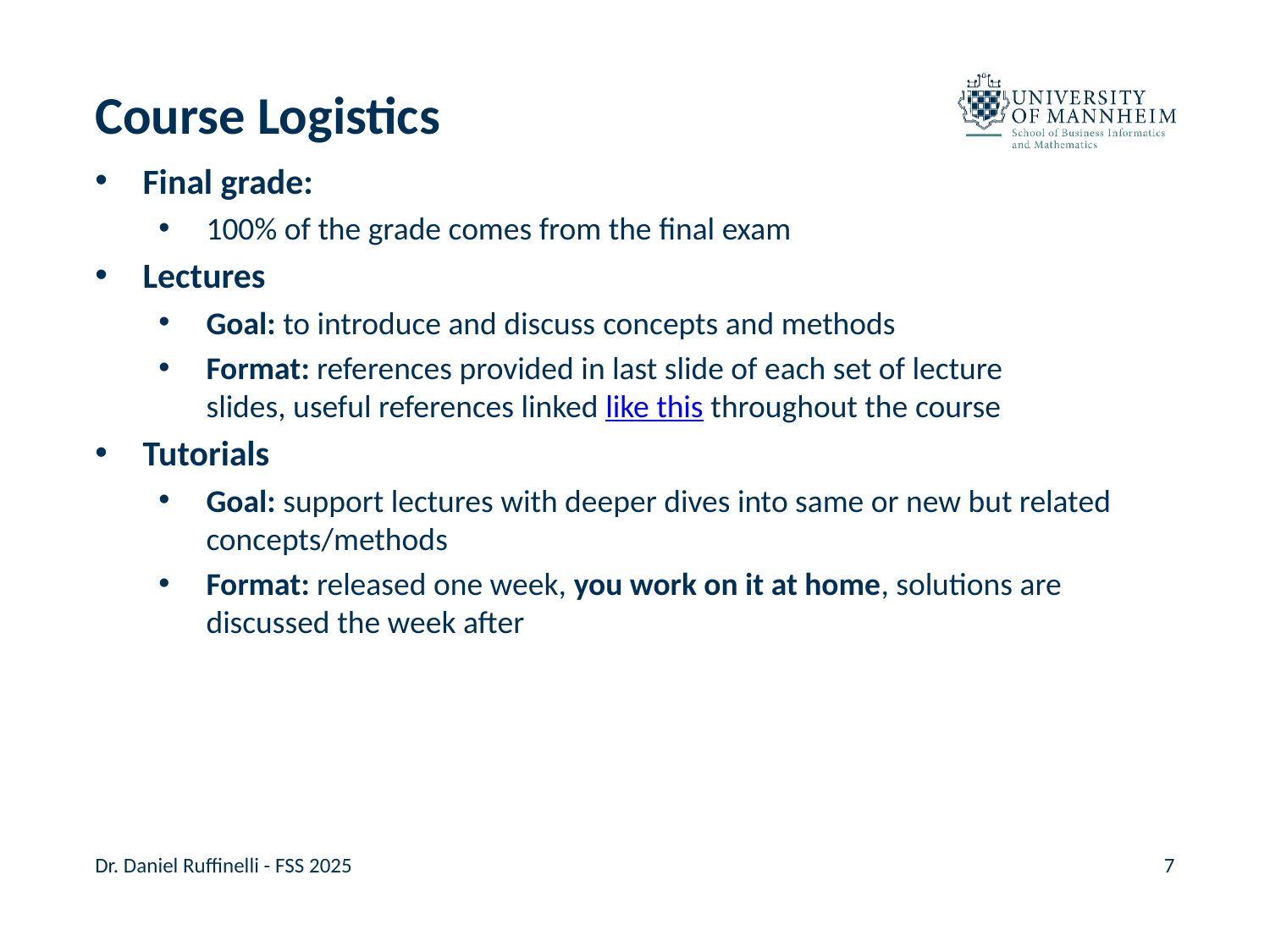

# Course Logistics
Final grade:
100% of the grade comes from the final exam
Lectures
Goal: to introduce and discuss concepts and methods
Format: references provided in last slide of each set of lecture slides, useful references linked like this throughout the course
Tutorials
Goal: support lectures with deeper dives into same or new but related concepts/methods
Format: released one week, you work on it at home, solutions are discussed the week after

Dr. Daniel Ruffinelli - FSS 2025
7